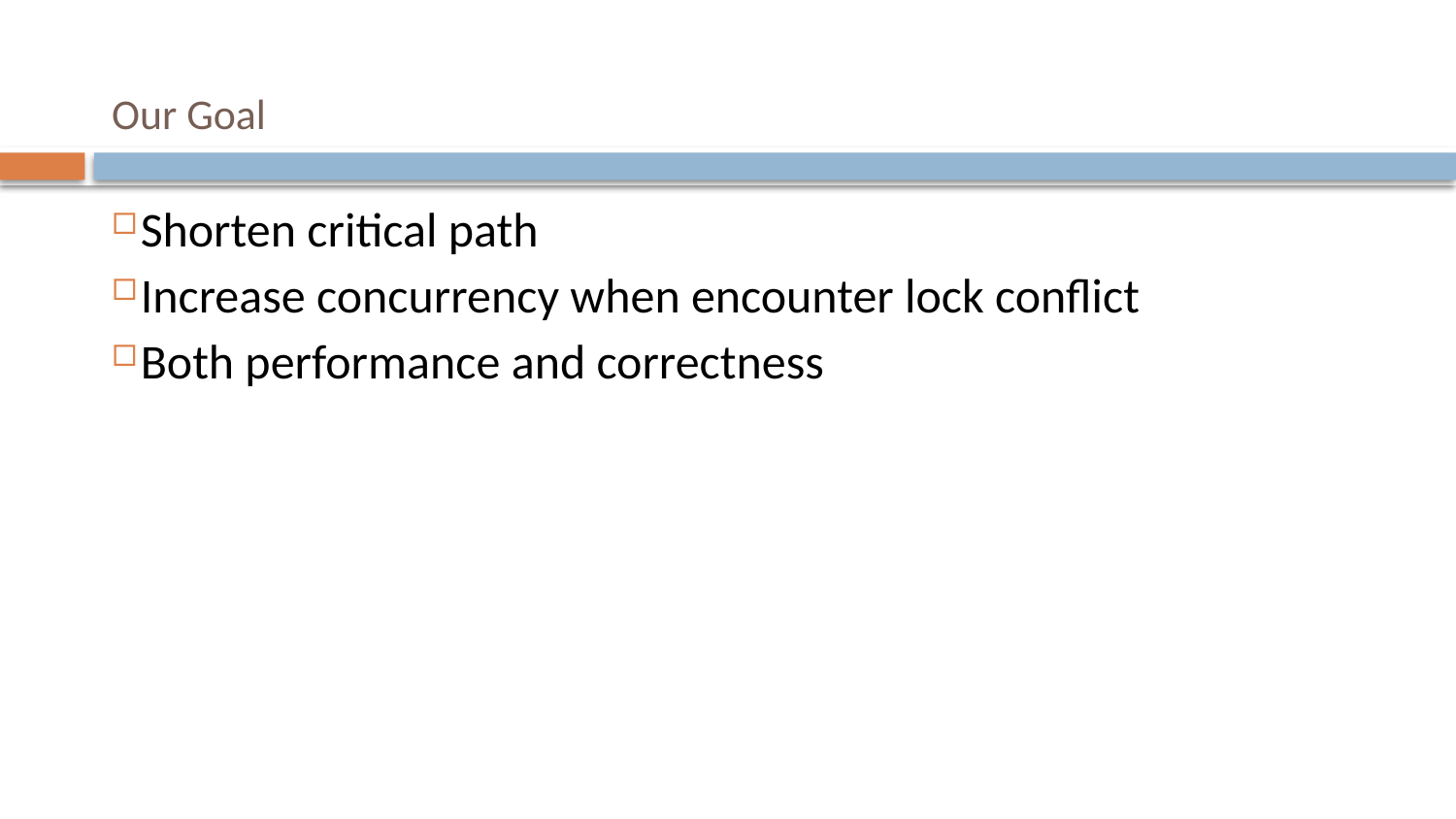

# Our Goal
Shorten critical path
Increase concurrency when encounter lock conflict
Both performance and correctness